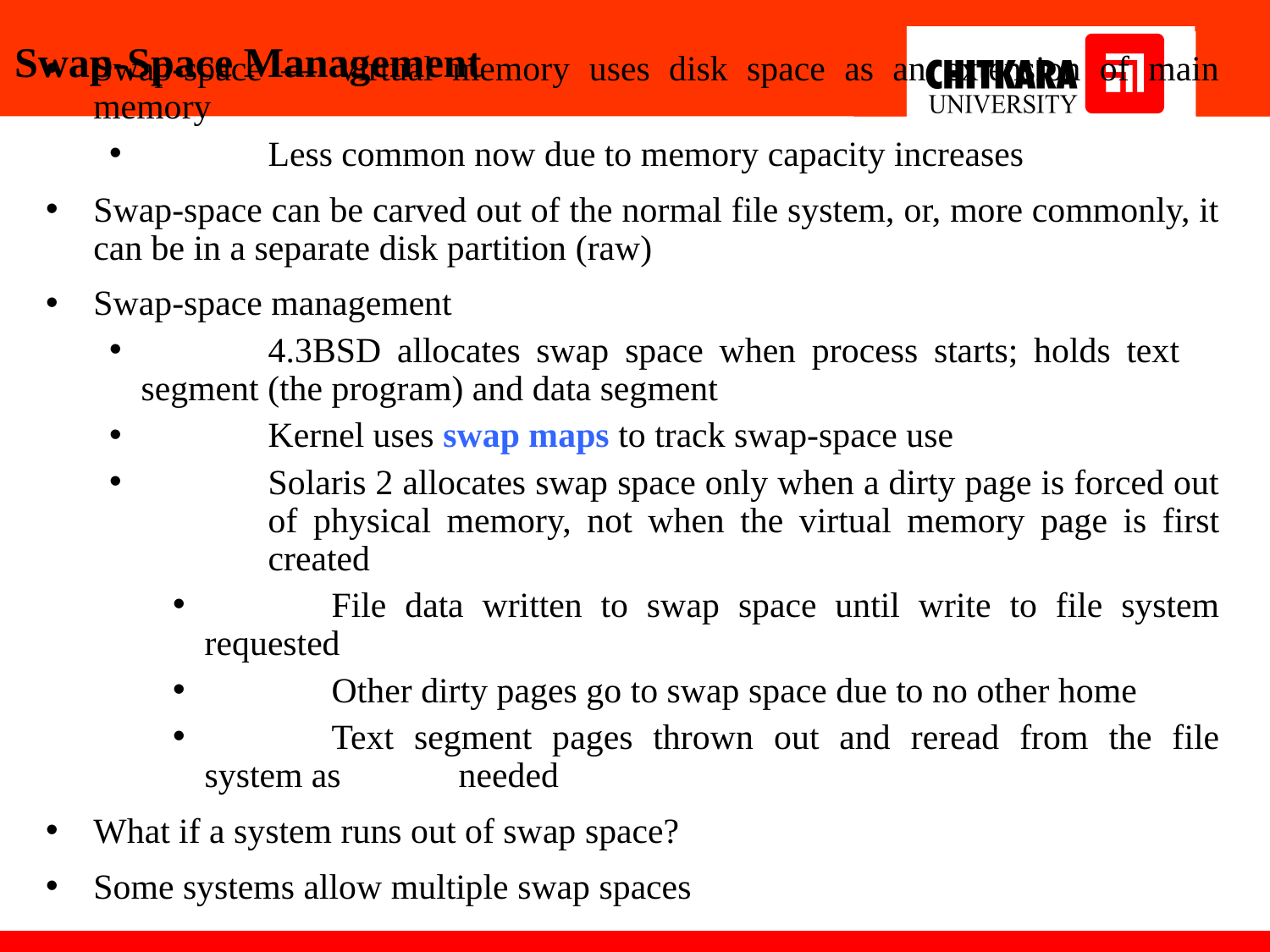

# Swap-Space Management
Swap-space — Virtual memory uses disk space as an extension of main memory
	Less common now due to memory capacity increases
Swap-space can be carved out of the normal file system, or, more commonly, it can be in a separate disk partition (raw)
Swap-space management
	4.3BSD allocates swap space when process starts; holds text 	segment (the program) and data segment
	Kernel uses swap maps to track swap-space use
	Solaris 2 allocates swap space only when a dirty page is forced out 	of physical memory, not when the virtual memory page is first 	created
	File data written to swap space until write to file system requested
	Other dirty pages go to swap space due to no other home
	Text segment pages thrown out and reread from the file system as 	needed
What if a system runs out of swap space?
Some systems allow multiple swap spaces